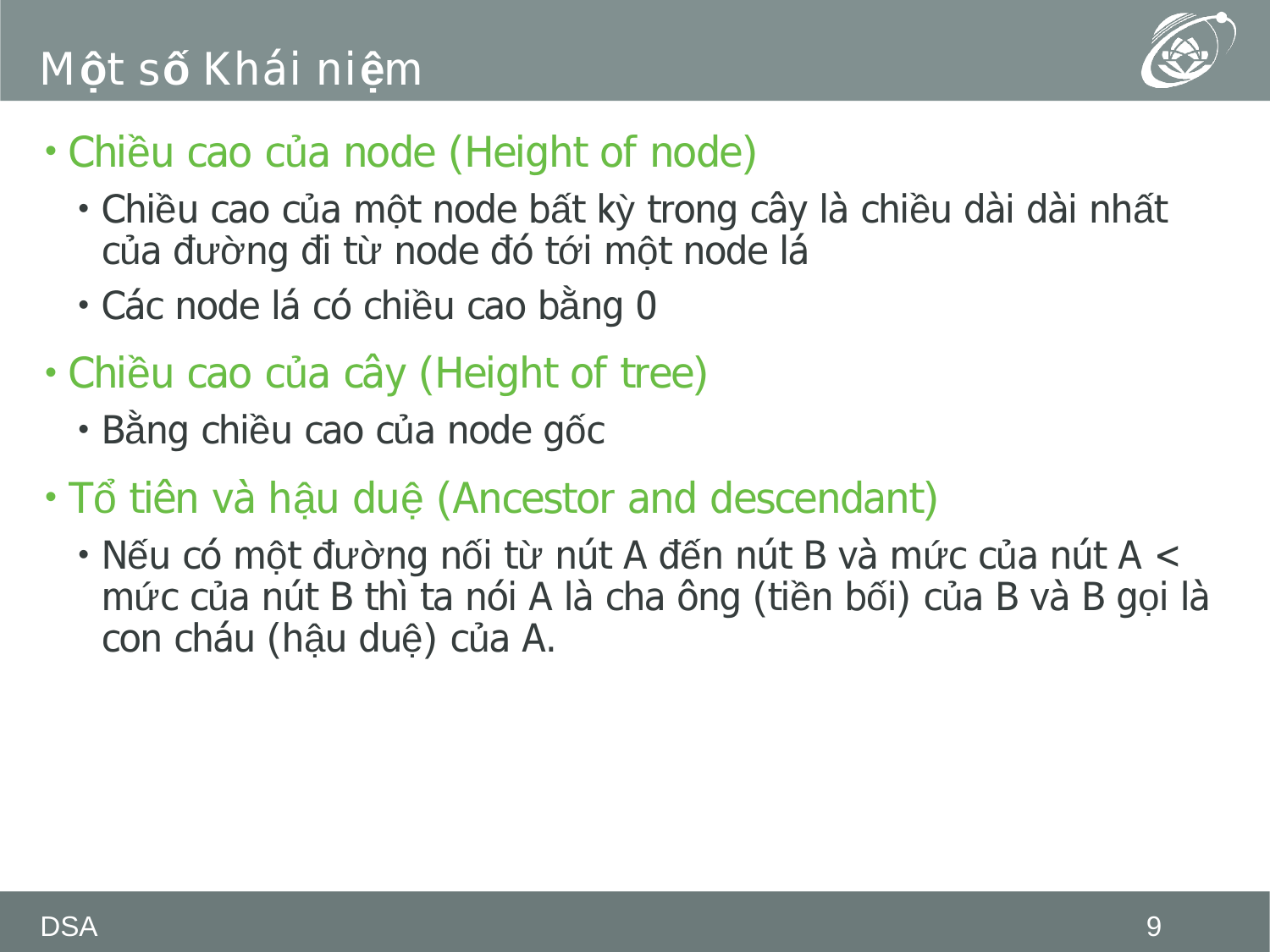

# Một số Khái niệm
Chiều cao của node (Height of node)
Chiều cao của một node bất kỳ trong cây là chiều dài dài nhất của đường đi từ node đó tới một node lá
Các node lá có chiều cao bằng 0
Chiều cao của cây (Height of tree)
Bằng chiều cao của node gốc
Tổ tiên và hậu duệ (Ancestor and descendant)
Nếu có một đường nối từ nút A đến nút B và mức của nút A < mức của nút B thì ta nói A là cha ông (tiền bối) của B và B gọi là con cháu (hậu duệ) của A.
DSA
9